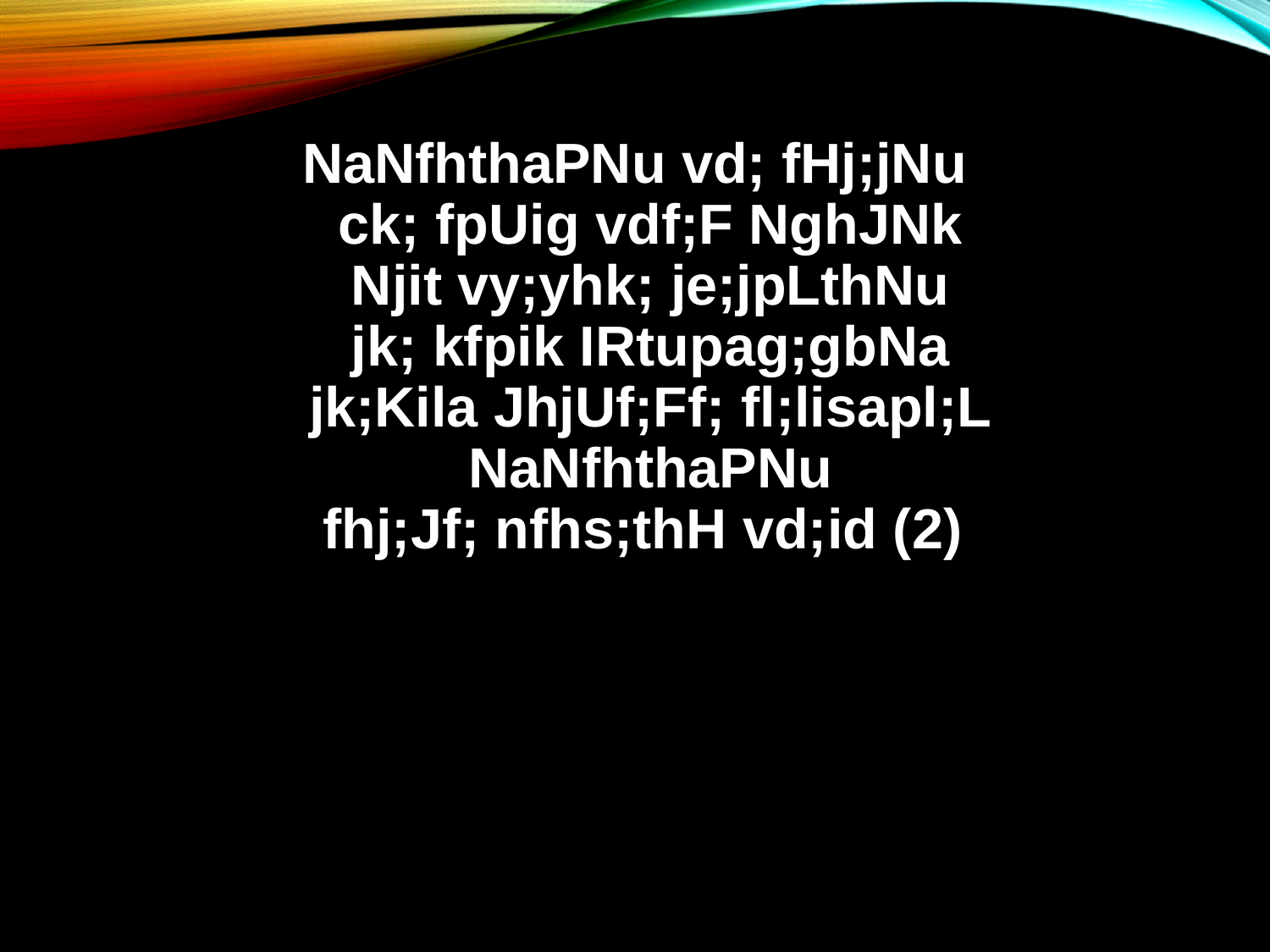

NaNfhthaPNu vd; fHj;jNu
ck; fpUig vdf;F NghJNk
Njit vy;yhk; je;jpLthNu
jk; kfpik IRtupag;gbNa
jk;Kila JhjUf;Ff; fl;lisapl;L
NaNfhthaPNu
fhj;Jf; nfhs;thH vd;id (2)